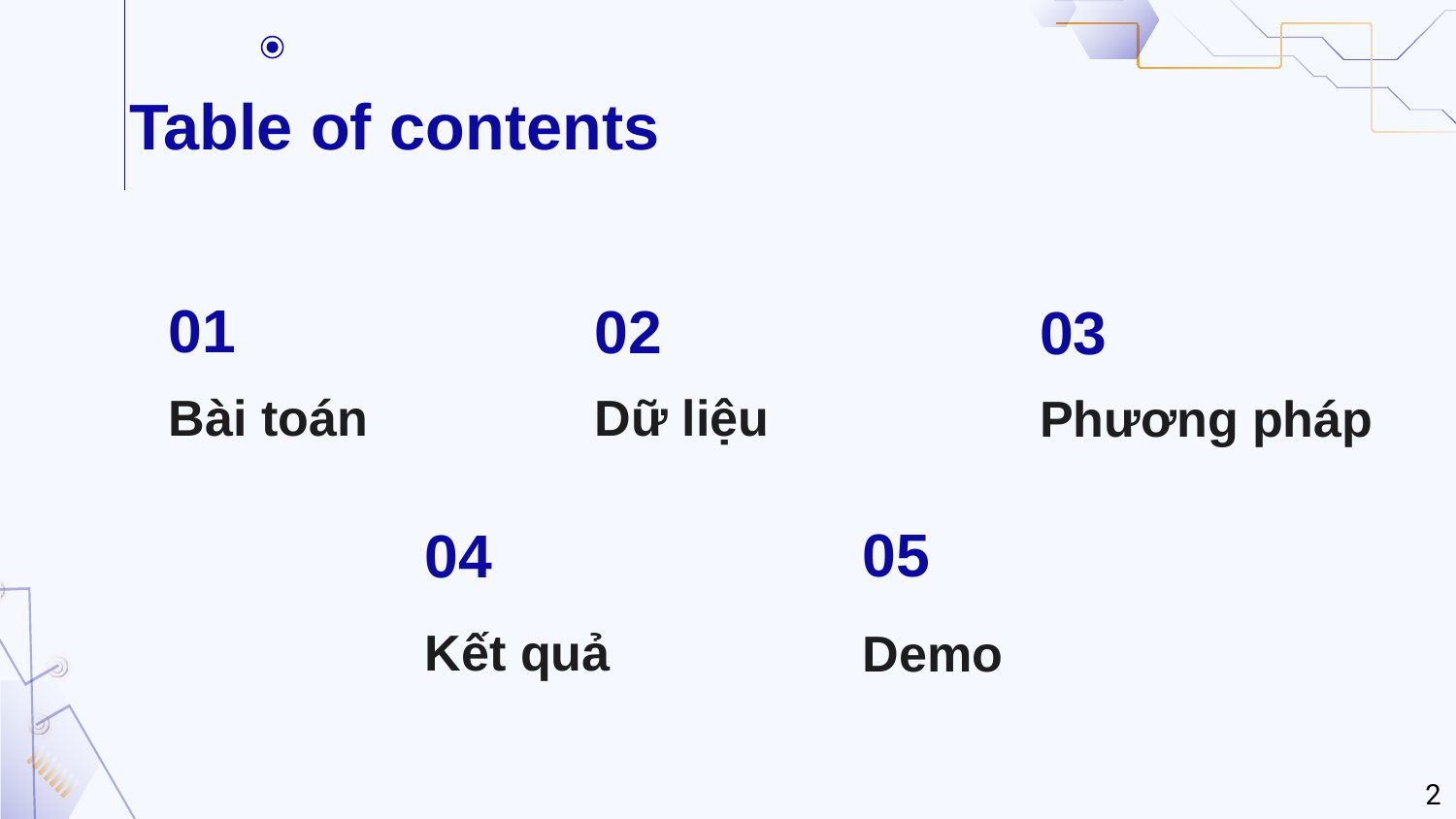

# Table of contents
01
02
03
Bài toán
Dữ liệu
Phương pháp
05
04
Kết quả
Demo
2